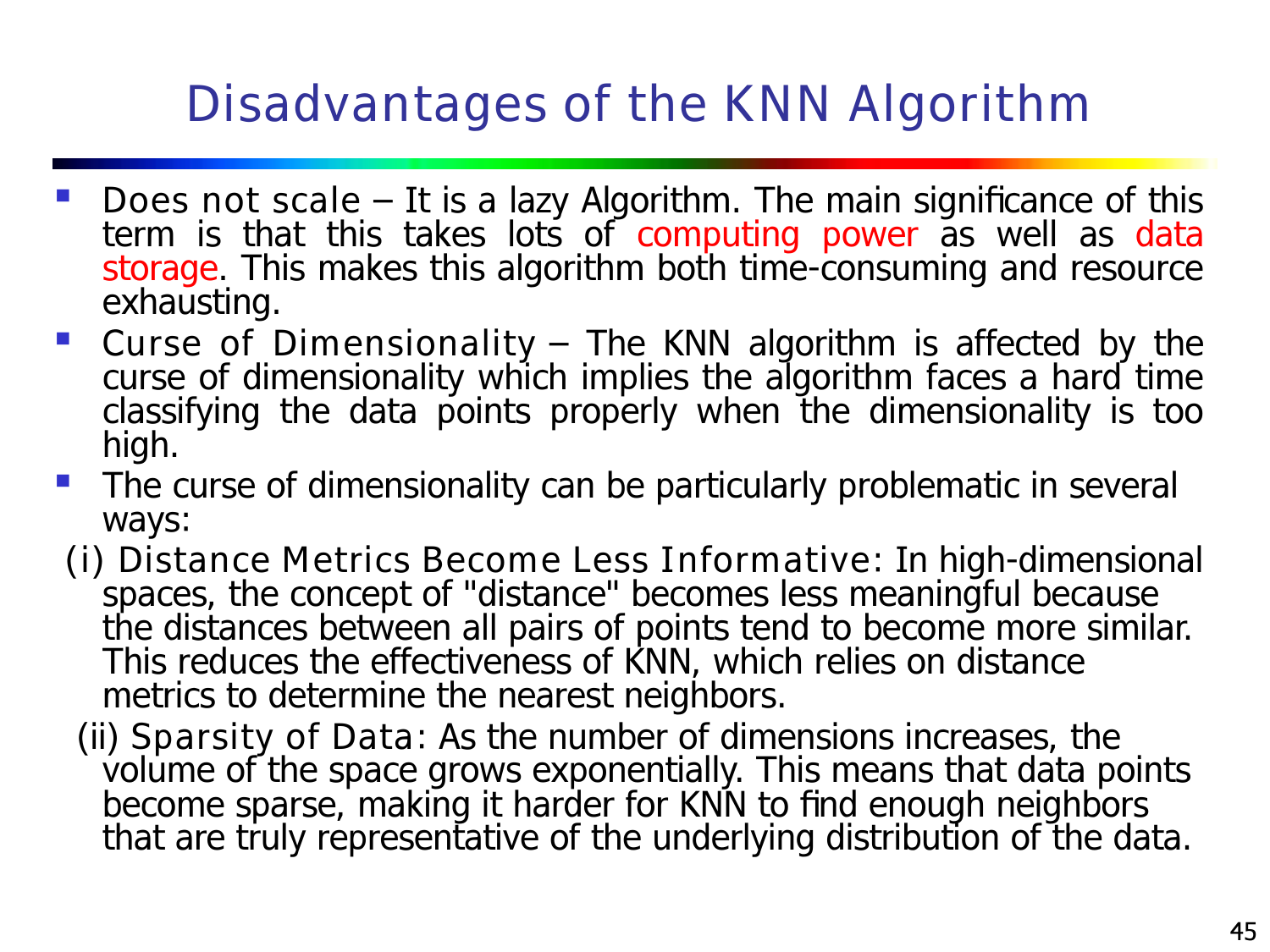

# Disadvantages of the KNN Algorithm
Does not scale – It is a lazy Algorithm. The main significance of this term is that this takes lots of computing power as well as data storage. This makes this algorithm both time-consuming and resource exhausting.
Curse of Dimensionality – The KNN algorithm is affected by the curse of dimensionality which implies the algorithm faces a hard time classifying the data points properly when the dimensionality is too high.
The curse of dimensionality can be particularly problematic in several ways:
 (i) Distance Metrics Become Less Informative: In high-dimensional spaces, the concept of "distance" becomes less meaningful because the distances between all pairs of points tend to become more similar. This reduces the effectiveness of KNN, which relies on distance metrics to determine the nearest neighbors.
  (ii) Sparsity of Data: As the number of dimensions increases, the volume of the space grows exponentially. This means that data points become sparse, making it harder for KNN to find enough neighbors that are truly representative of the underlying distribution of the data.

45